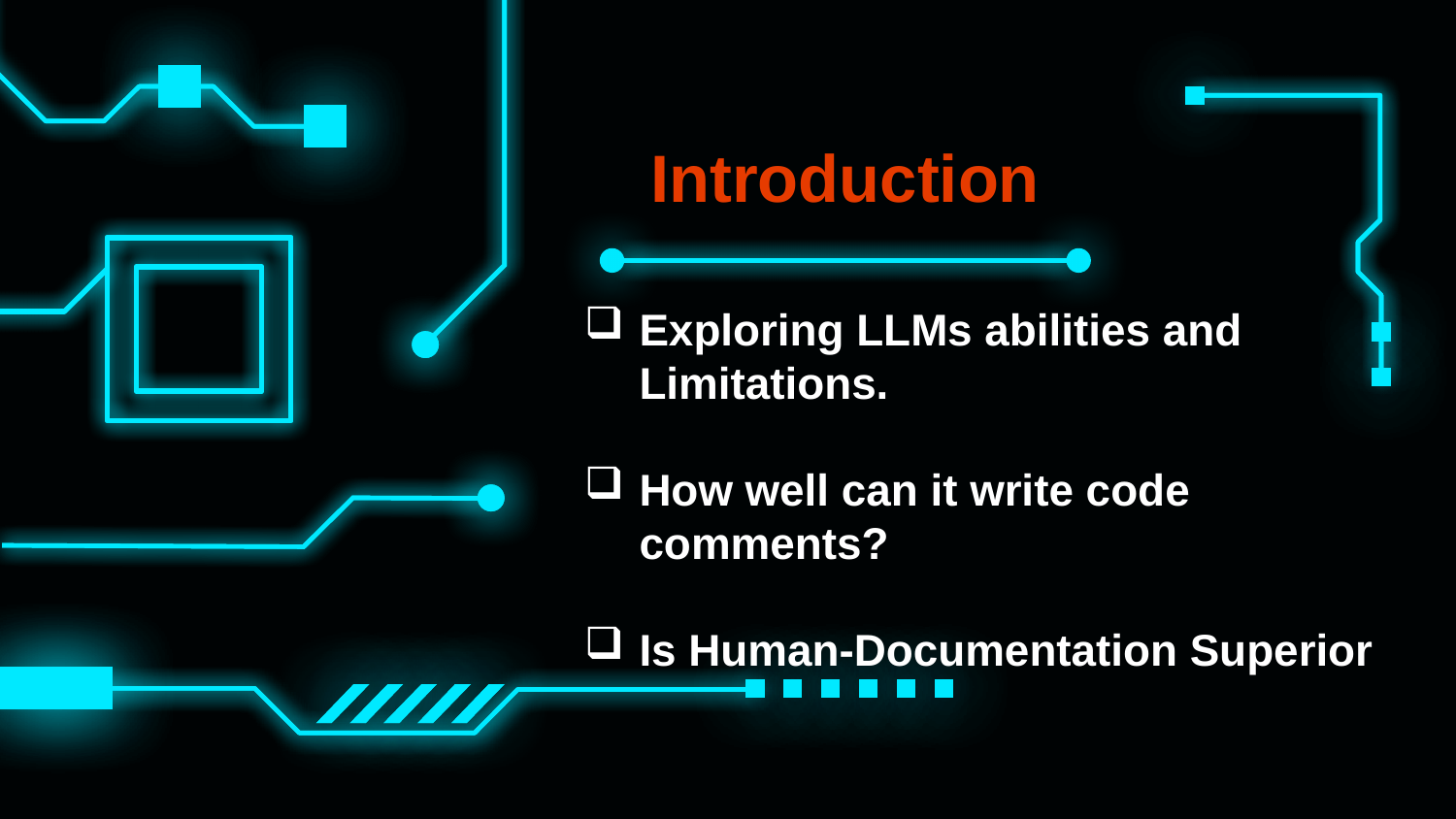

# Introduction

Exploring LLMs abilities and Limitations.

How well can it write code comments?

Is Human-Documentation Superior